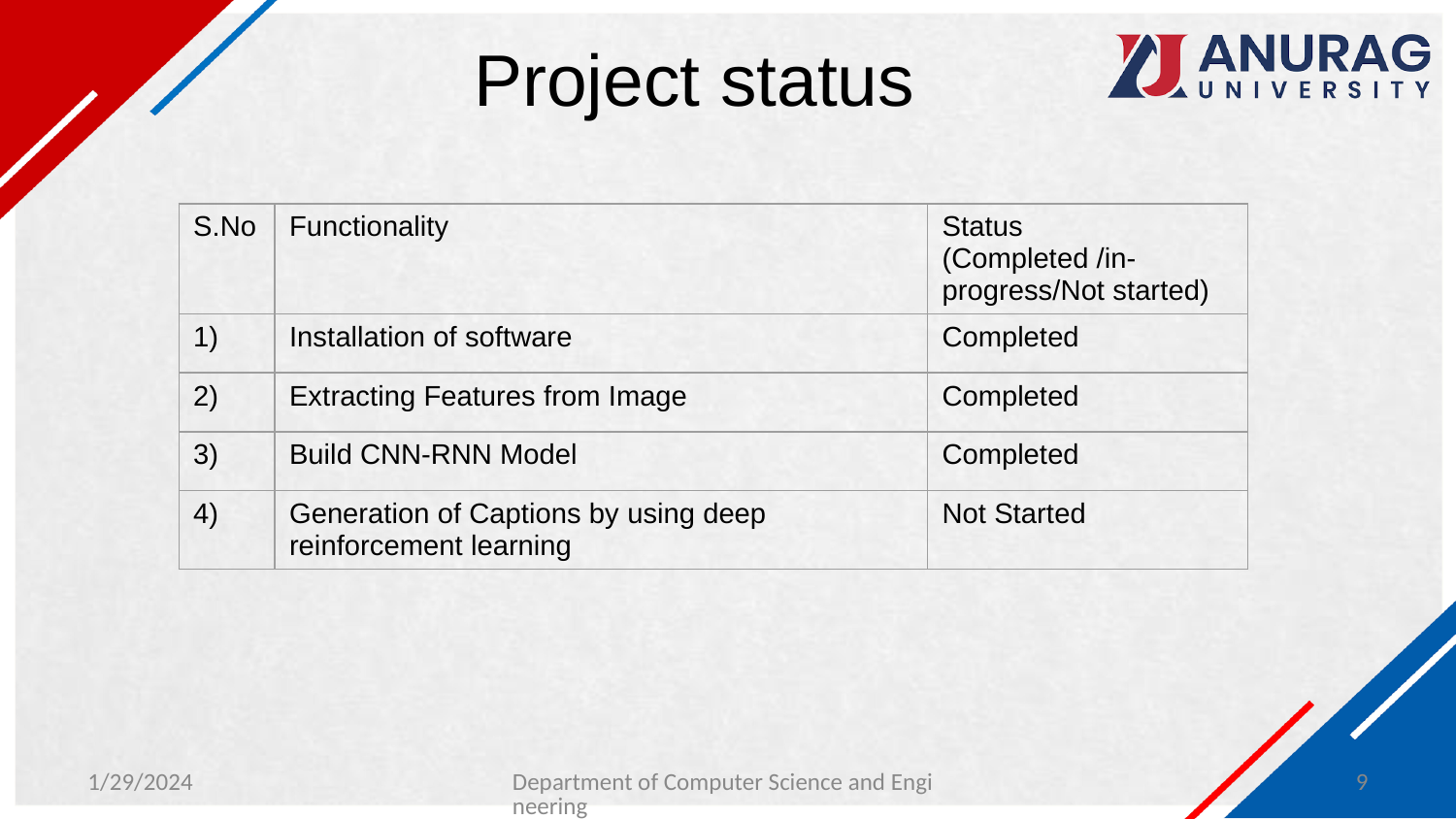

# Project status
| S.No | Functionality | Status (Completed /in-progress/Not started) |
| --- | --- | --- |
| 1) | Installation of software | Completed |
| 2) | Extracting Features from Image | Completed |
| 3) | Build CNN-RNN Model | Completed |
| 4) | Generation of Captions by using deep reinforcement learning | Not Started |

1/29/2024
Department of Computer Science and Engineering
9